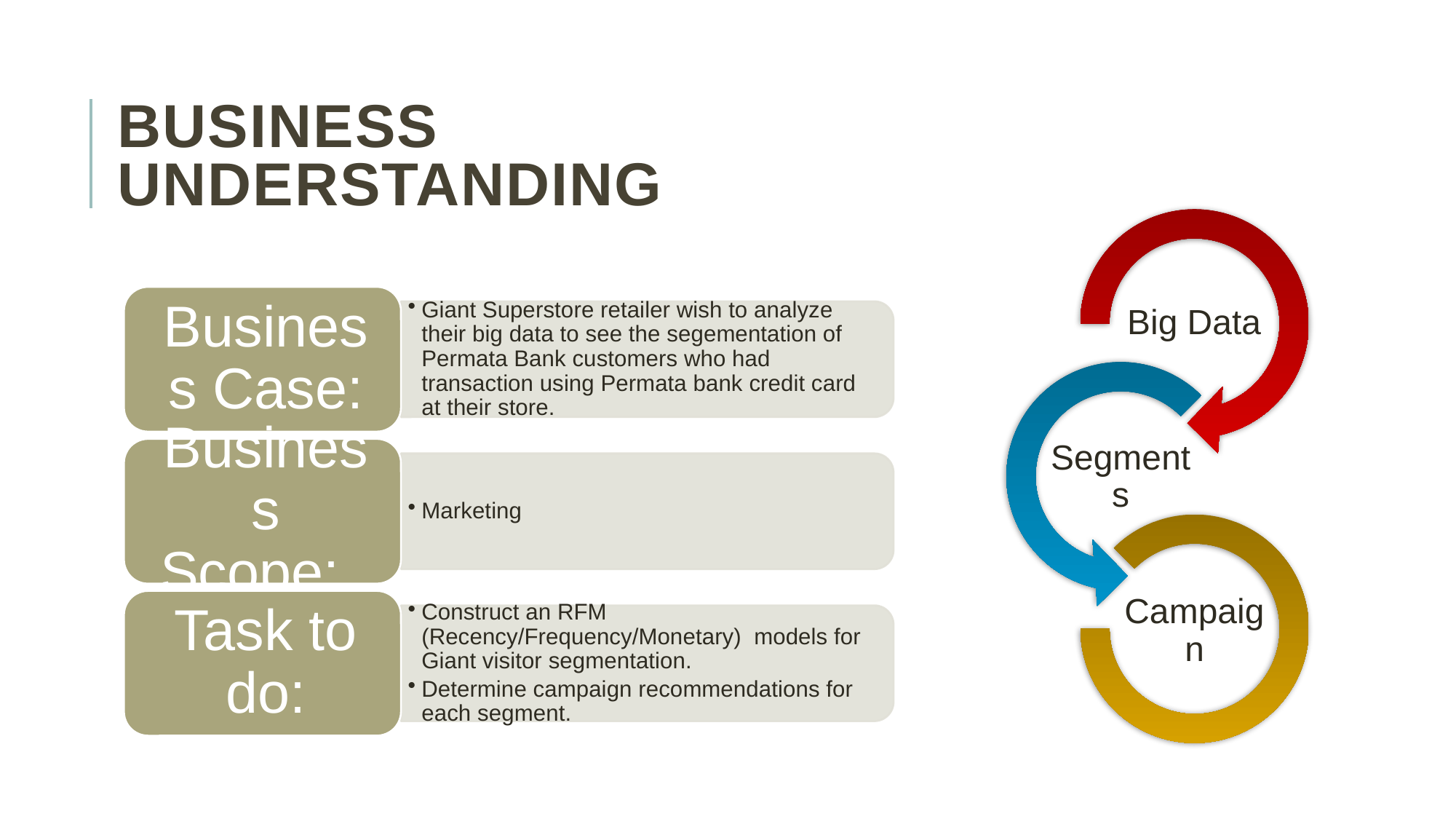

# Business Understanding
Big Data
Segments
Campaign
Giant Superstore retailer wish to analyze their big data to see the segementation of Permata Bank customers who had transaction using Permata bank credit card at their store.
Business Case:
Marketing
Business Scope:
Construct an RFM (Recency/Frequency/Monetary)  models for Giant visitor segmentation.
Determine campaign recommendations for each segment.
Task to do: